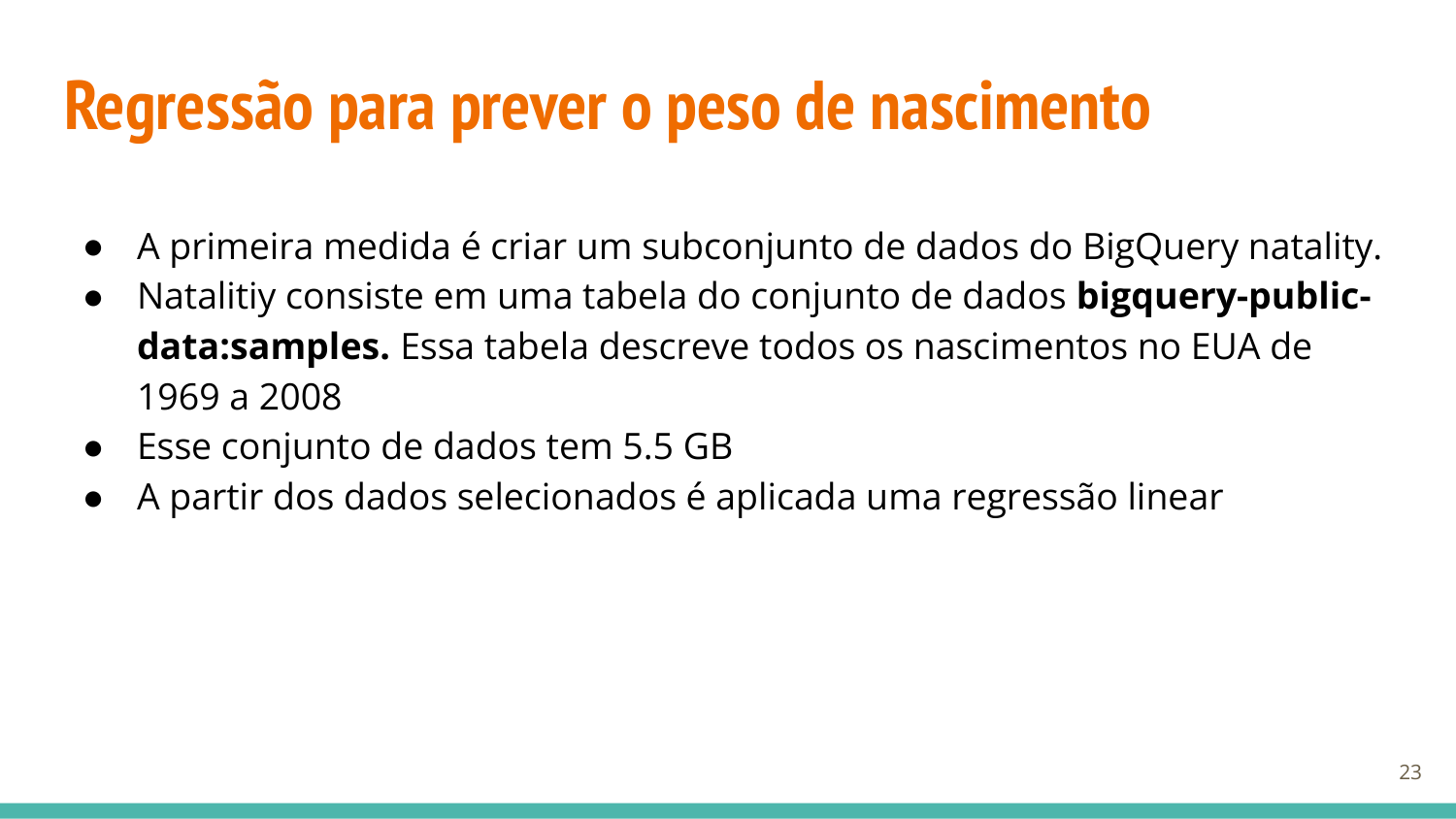

# Regressão para prever o peso de nascimento
A primeira medida é criar um subconjunto de dados do BigQuery natality.
Natalitiy consiste em uma tabela do conjunto de dados bigquery-public-data:samples. Essa tabela descreve todos os nascimentos no EUA de 1969 a 2008
Esse conjunto de dados tem 5.5 GB
A partir dos dados selecionados é aplicada uma regressão linear

23